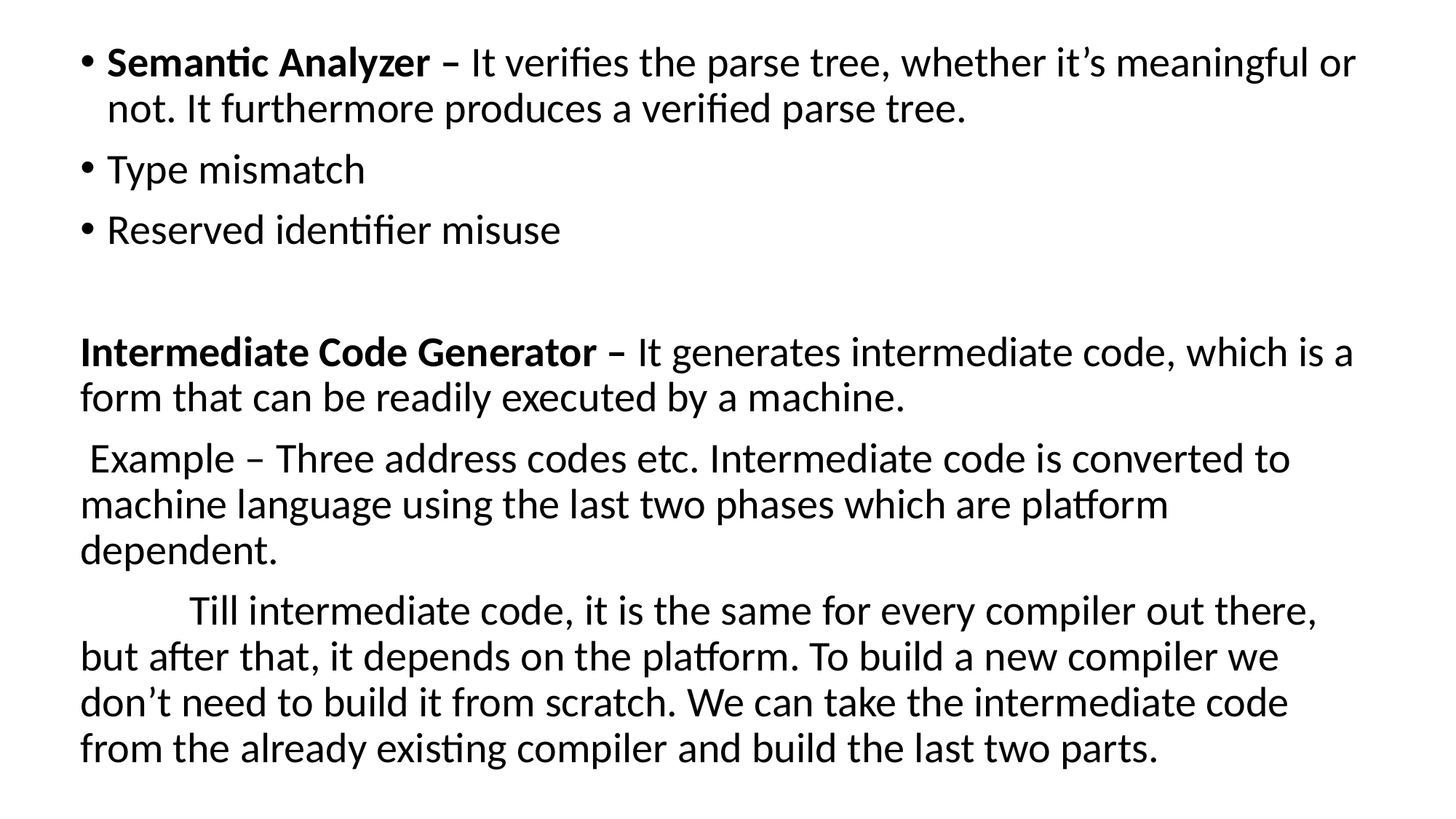

Semantic Analyzer – It verifies the parse tree, whether it’s meaningful or not. It furthermore produces a verified parse tree.
Type mismatch
Reserved identifier misuse

Intermediate Code Generator – It generates intermediate code, which is a form that can be readily executed by a machine.
 Example – Three address codes etc. Intermediate code is converted to machine language using the last two phases which are platform dependent.
	Till intermediate code, it is the same for every compiler out there, but after that, it depends on the platform. To build a new compiler we don’t need to build it from scratch. We can take the intermediate code from the already existing compiler and build the last two parts.